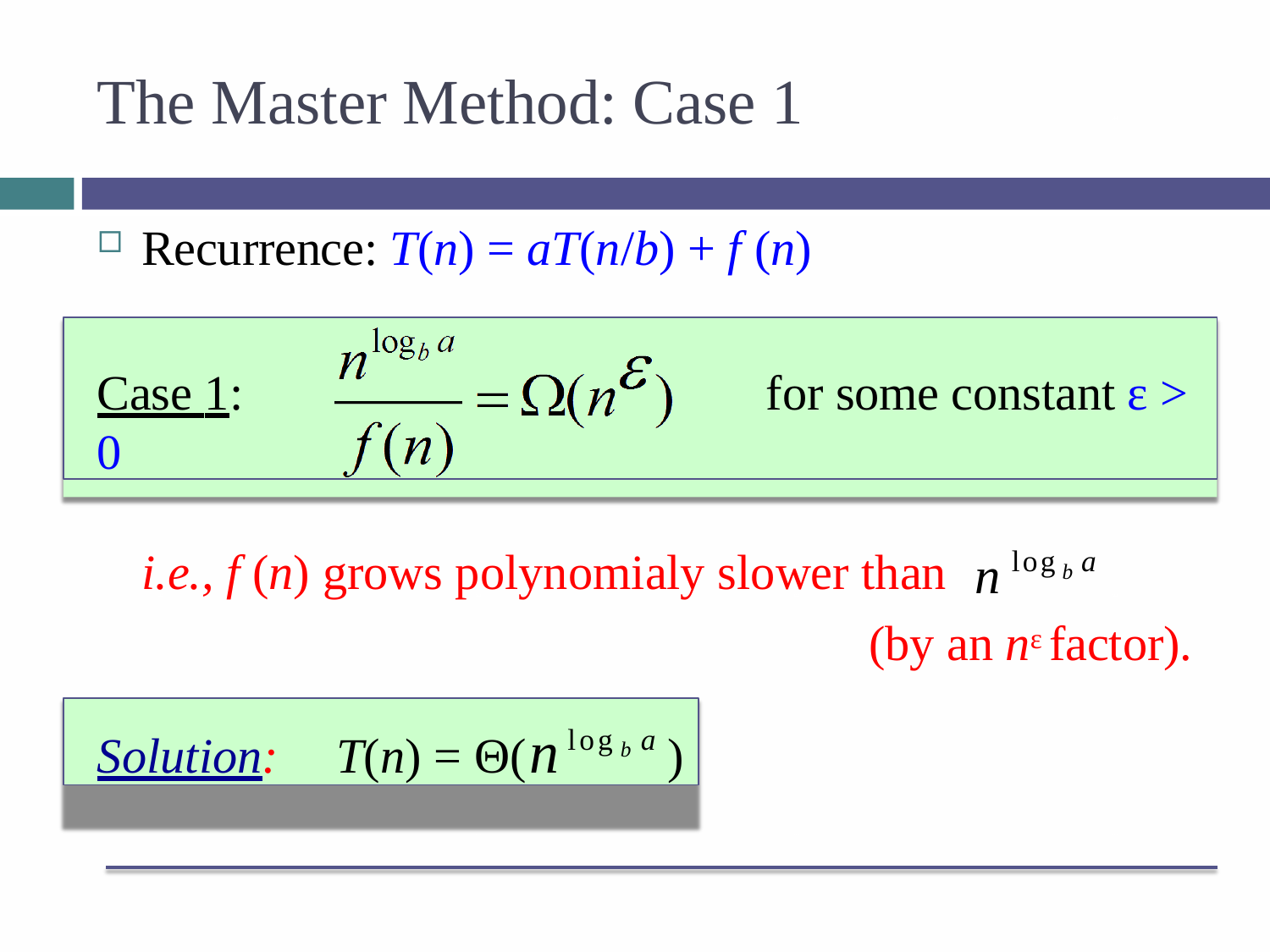

# The Master Method: Case 1
Recurrence: T(n) = aT(n/b) + f (n)

Case 1:	for some constant ε > 0

i.e., f (n) grows polynomialy slower than	nlogb a
(by an nε factor).

Solution:	T(n) = Θ(nlogb a )